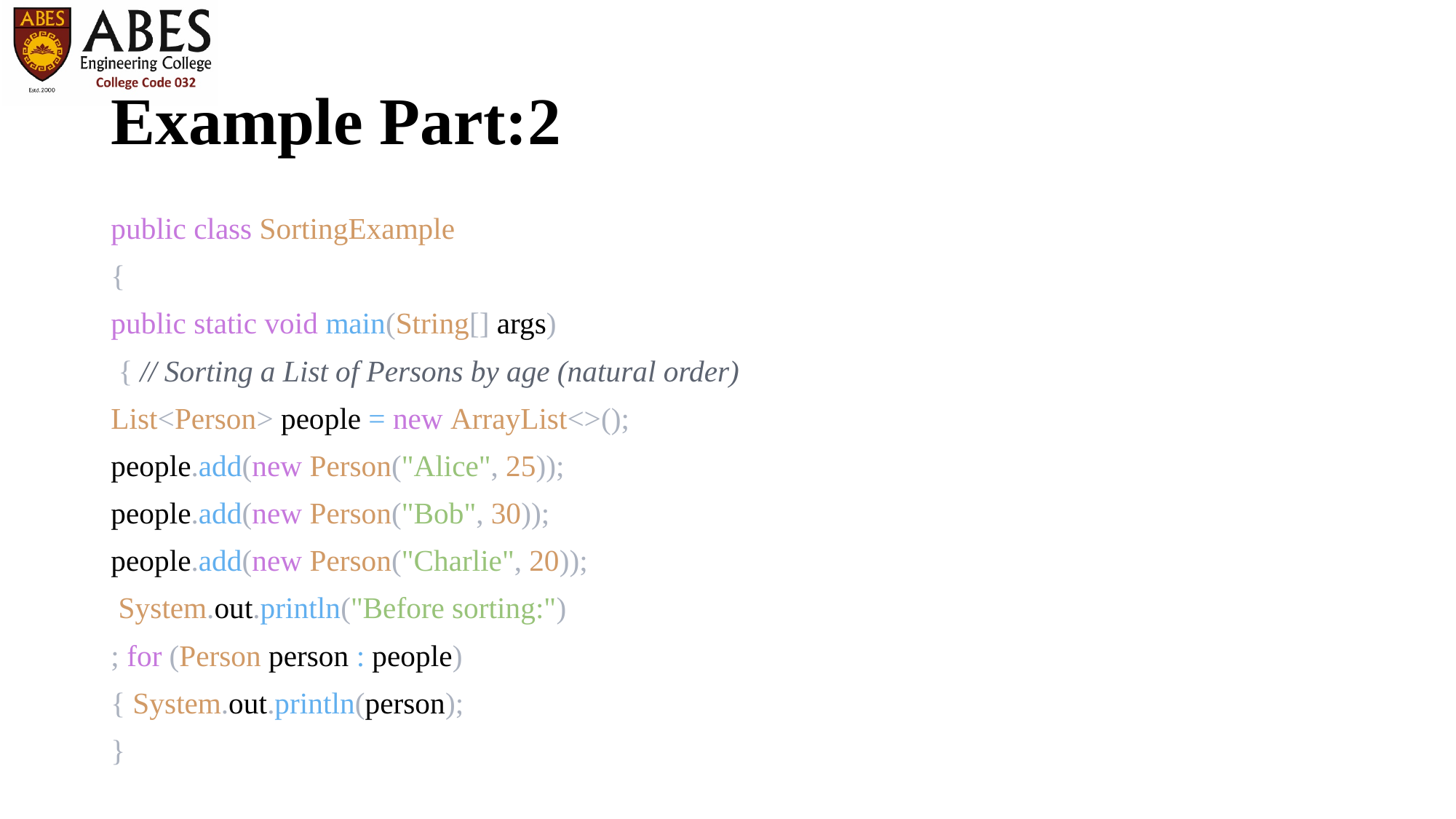

# Example Part:2
public class SortingExample
{
public static void main(String[] args)
 { // Sorting a List of Persons by age (natural order)
List<Person> people = new ArrayList<>();
people.add(new Person("Alice", 25));
people.add(new Person("Bob", 30));
people.add(new Person("Charlie", 20));
 System.out.println("Before sorting:")
; for (Person person : people)
{ System.out.println(person);
}